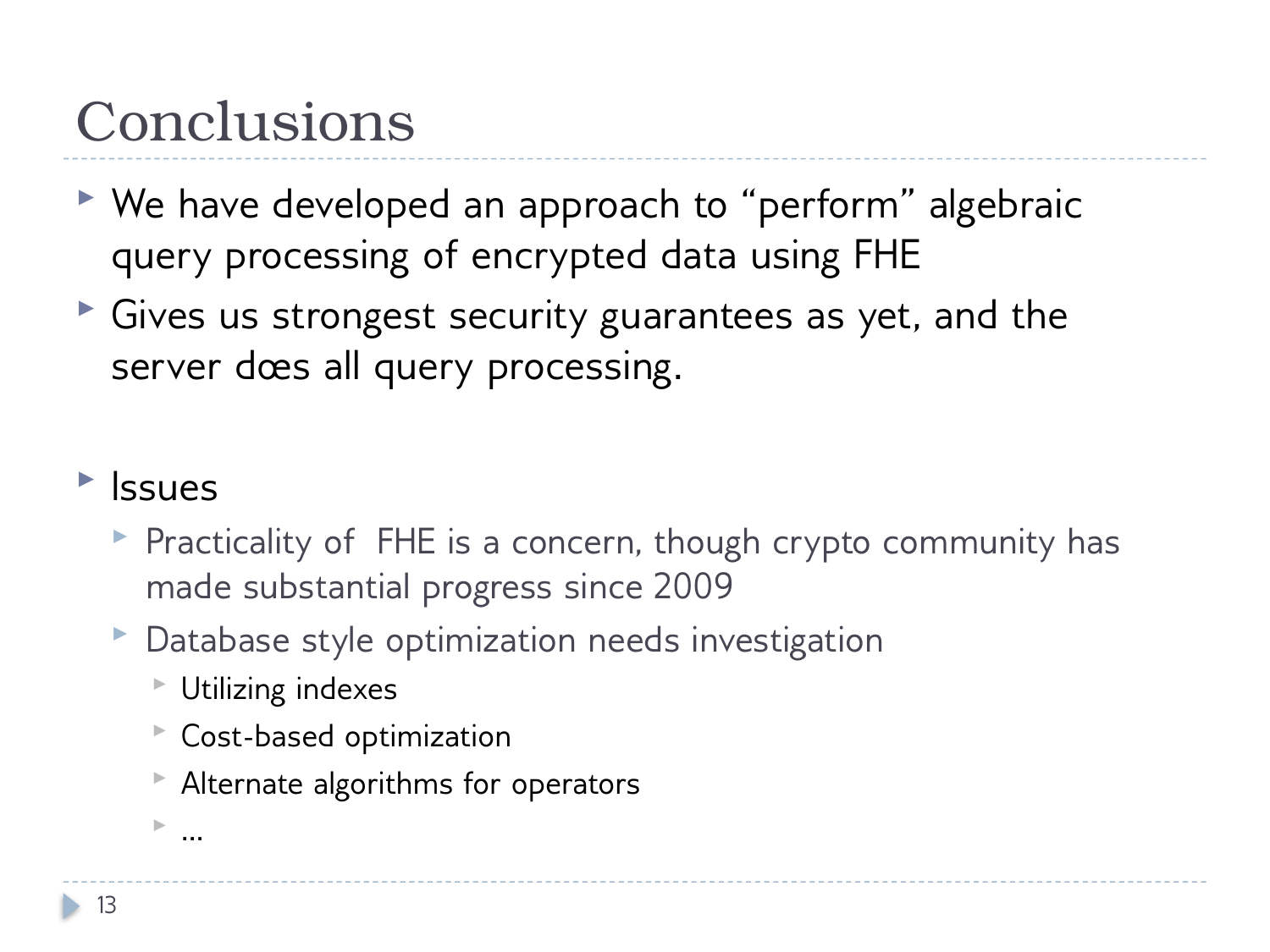

# Conclusions
We have developed an approach to “perform” algebraic query processing of encrypted data using FHE
Gives us strongest security guarantees as yet, and the server does all query processing.

Issues
Practicality of  FHE is a concern, though crypto community has made substantial progress since 2009
Database style optimization needs investigation
Utilizing indexes
Cost-based optimization
Alternate algorithms for operators
…
13